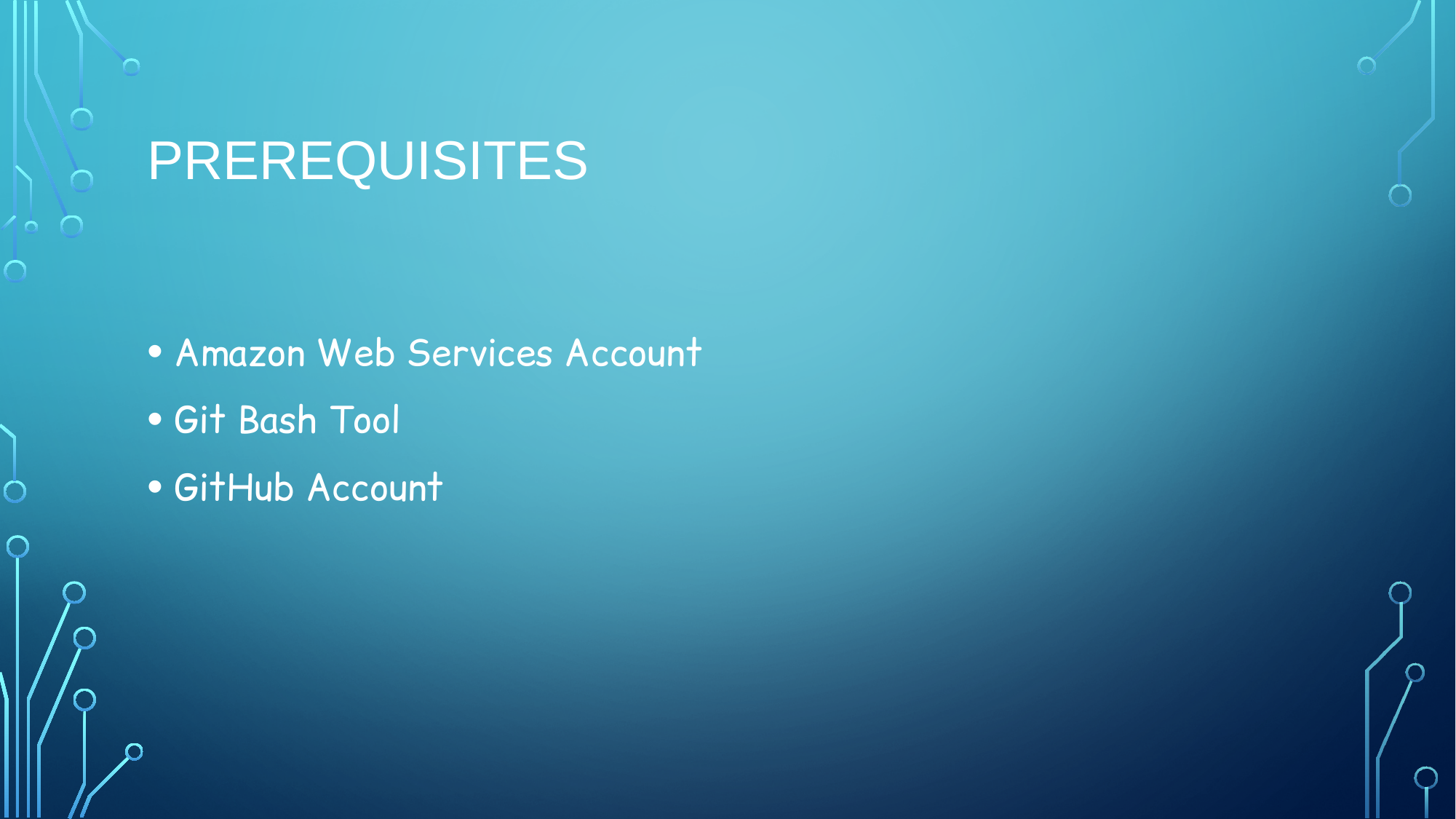

# PREREQUISITES
Amazon Web Services Account
Git Bash Tool
GitHub Account